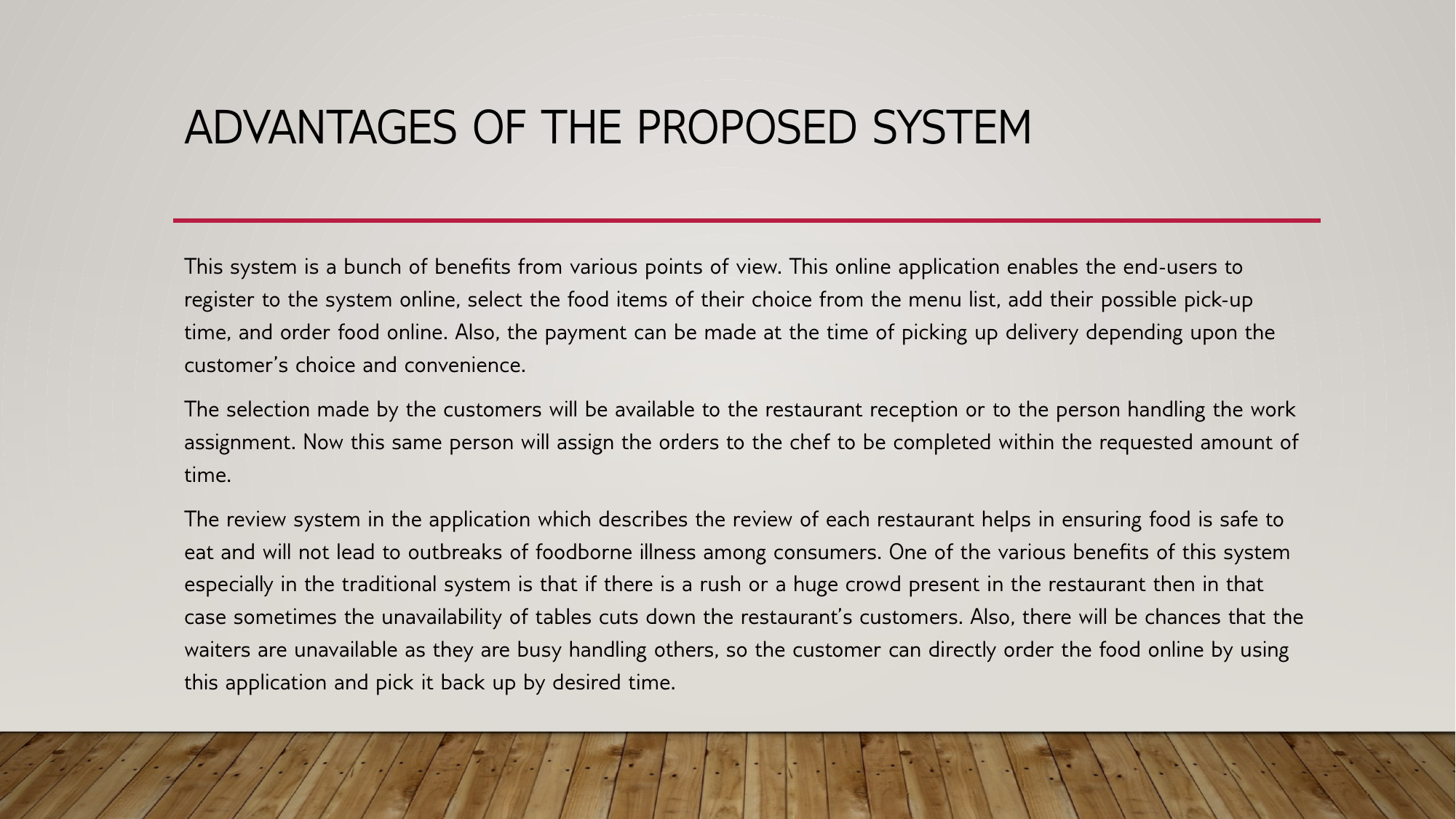

# ADVANTAGES OF THE PROPOSED SYSTEM
This system is a bunch of benefits from various points of view. This online application enables the end-users to register to the system online, select the food items of their choice from the menu list, add their possible pick-up time, and order food online. Also, the payment can be made at the time of picking up delivery depending upon the customer’s choice and convenience.
The selection made by the customers will be available to the restaurant reception or to the person handling the work assignment. Now this same person will assign the orders to the chef to be completed within the requested amount of time.
The review system in the application which describes the review of each restaurant helps in ensuring food is safe to eat and will not lead to outbreaks of foodborne illness among consumers. One of the various benefits of this system especially in the traditional system is that if there is a rush or a huge crowd present in the restaurant then in that case sometimes the unavailability of tables cuts down the restaurant’s customers. Also, there will be chances that the waiters are unavailable as they are busy handling others, so the customer can directly order the food online by using this application and pick it back up by desired time.